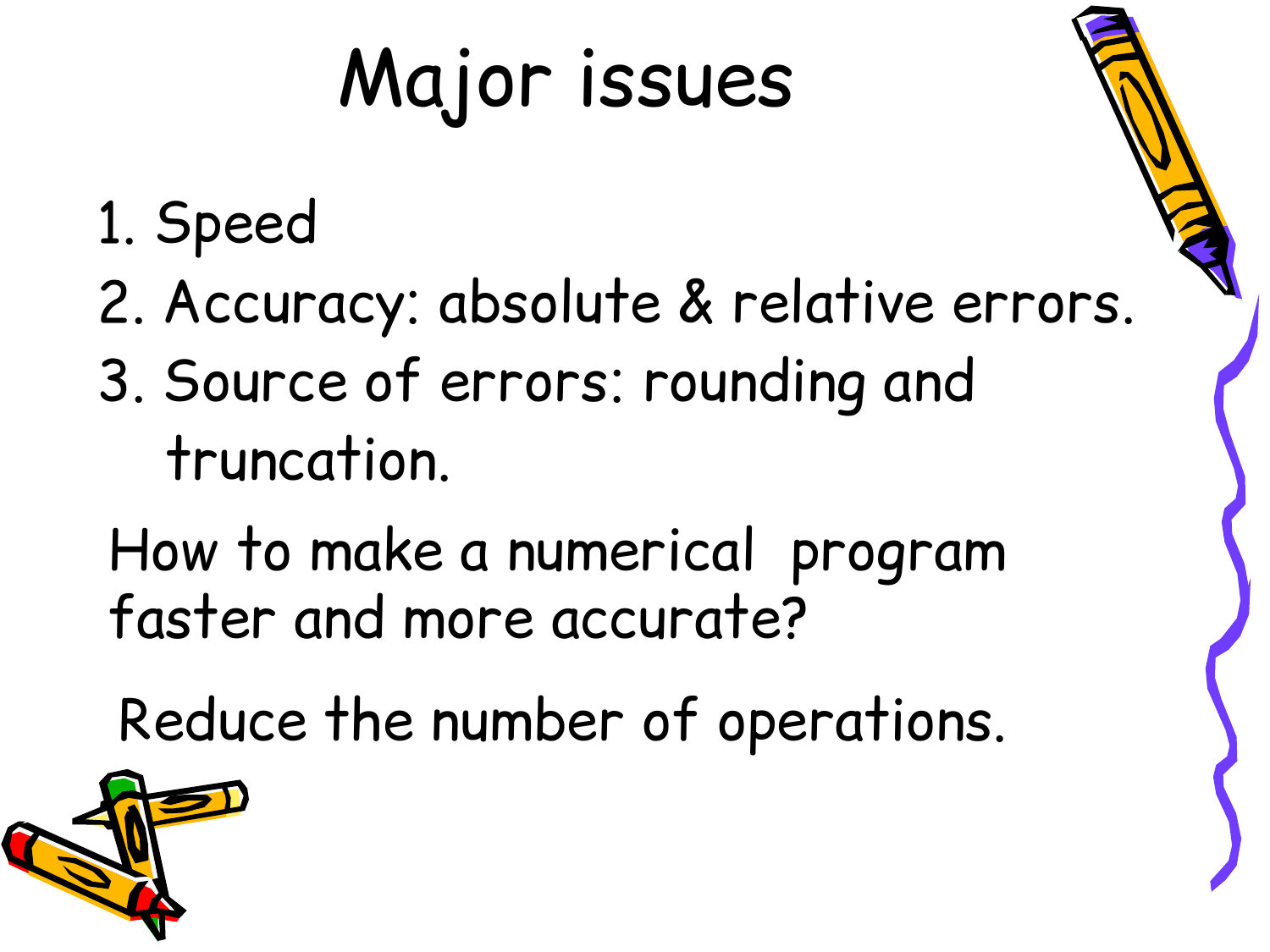

# Major issues
1. Speed
2. Accuracy: absolute & relative errors.
3. Source of errors: rounding and
    truncation.

     How to make a numerical  program faster and more accurate?

     Reduce the number of operations.